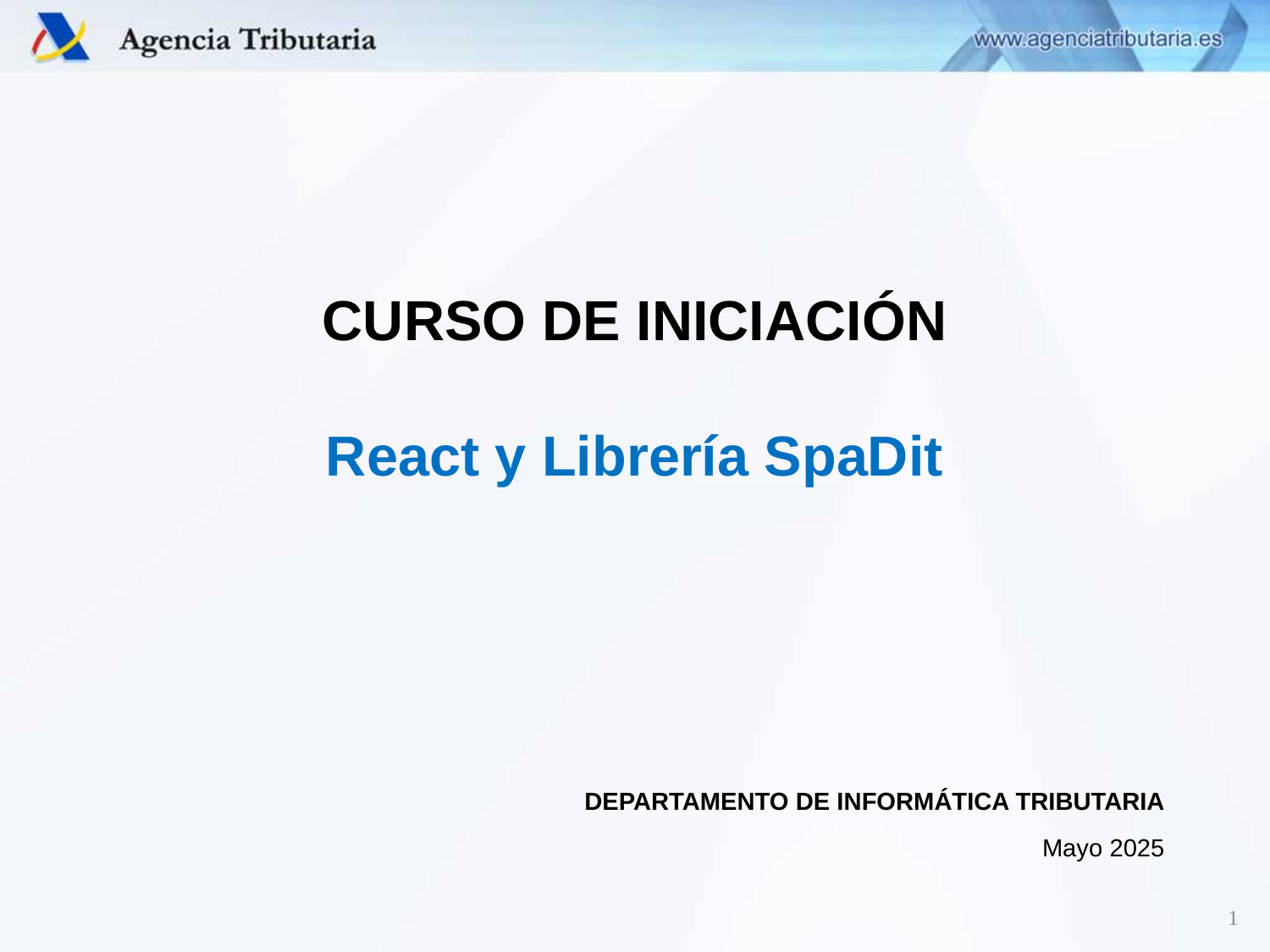

CURSO DE INICIACIÓN

React y Librería SpaDit
DEPARTAMENTO DE INFORMÁTICA TRIBUTARIA
Mayo 2025
1